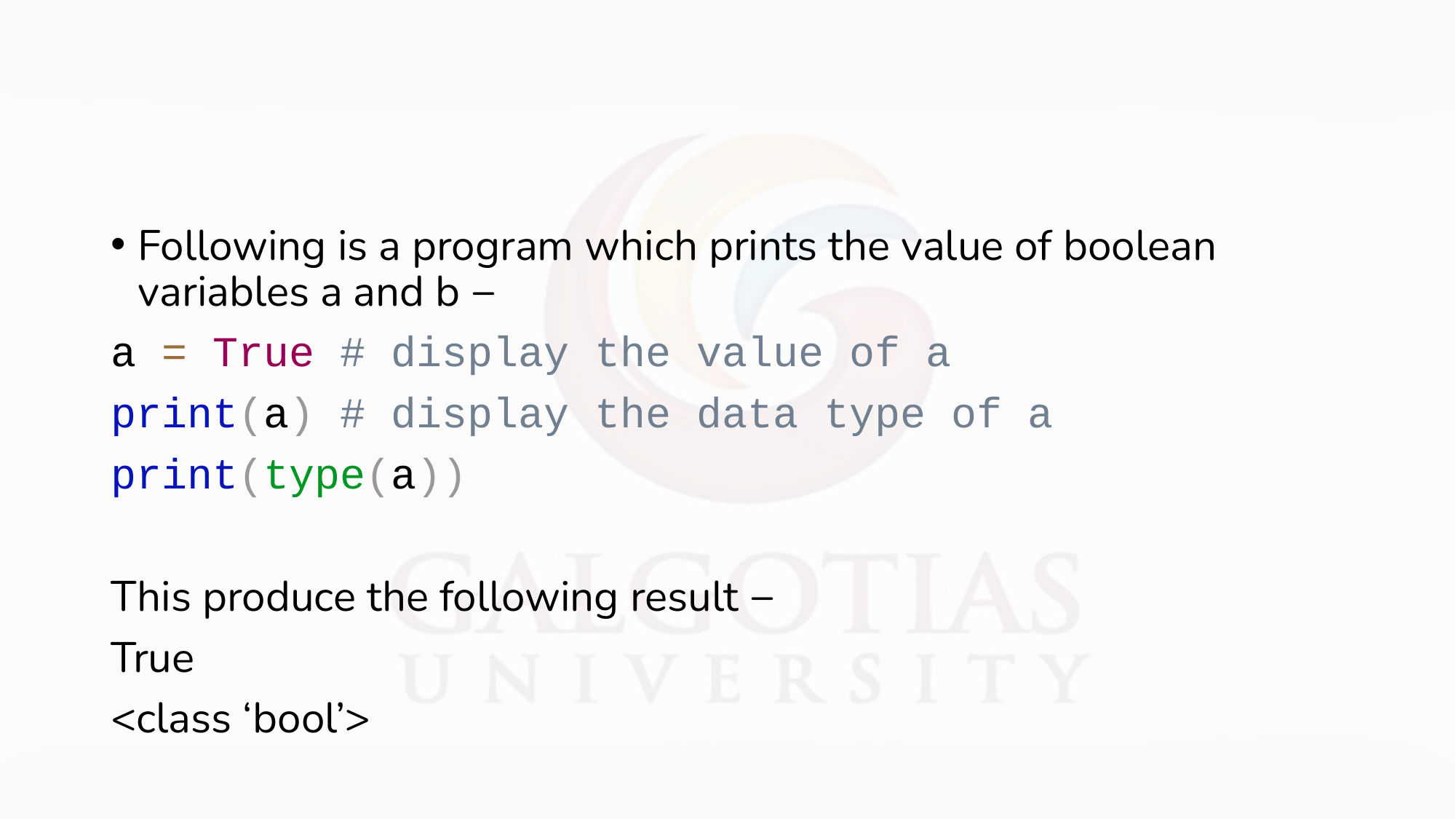

#
Following is a program which prints the value of boolean variables a and b −
a = True # display the value of a
print(a) # display the data type of a
print(type(a))

This produce the following result −
True
<class ‘bool’>